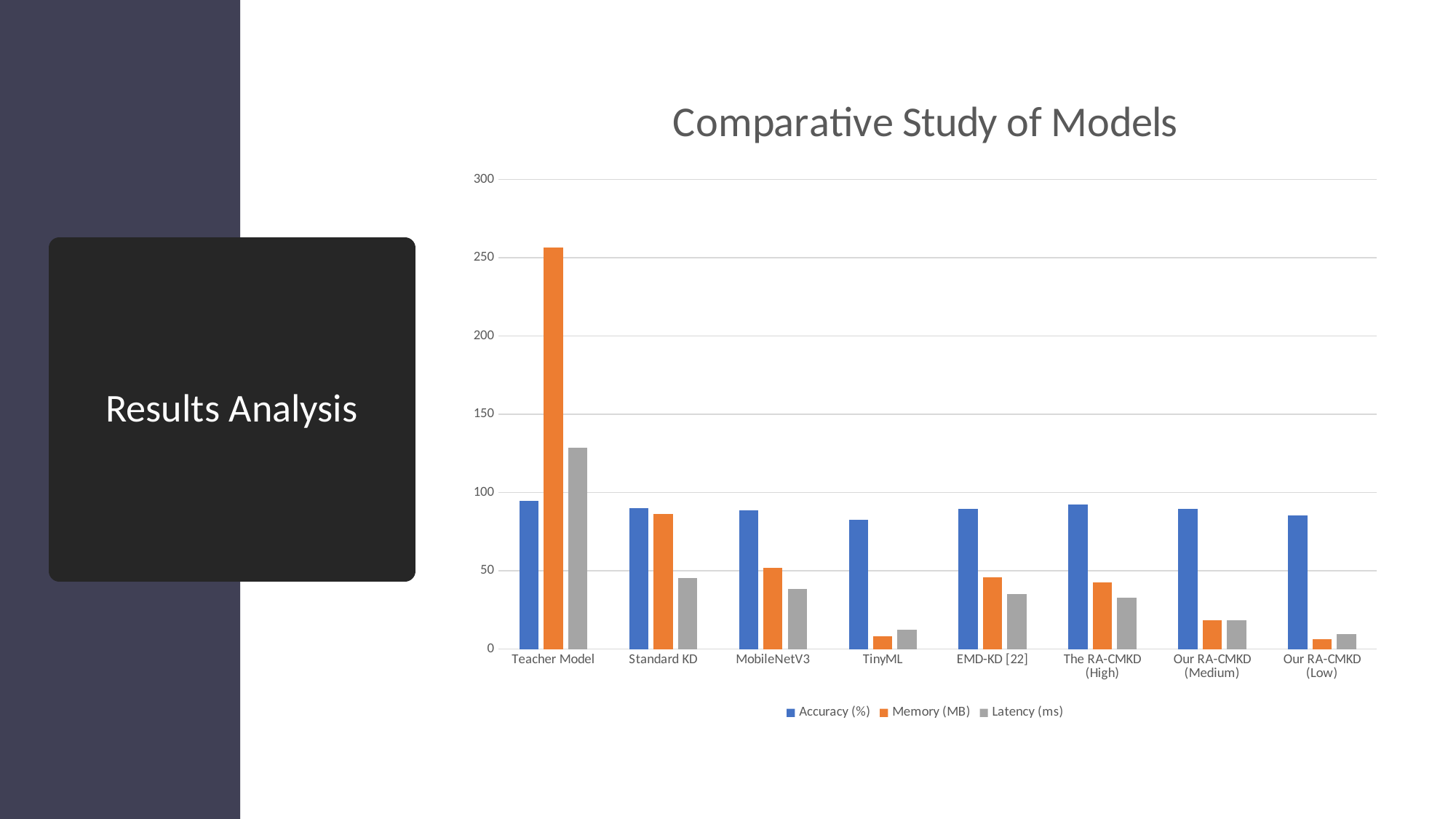

### Chart: Comparative Study of Models

| Category | Accuracy (%) | Memory (MB) | Latency (ms) |
|---|---|---|---|
| Teacher Model | 94.8 | 256.4 | 128.7 |
| Standard KD | 90.2 | 86.3 | 45.6 |
| MobileNetV3 | 88.7 | 52.1 | 38.4 |
| TinyML | 82.5 | 8.4 | 12.6 |
| EMD-KD [22] | 89.6 | 45.8 | 35.2 |
| The RA-CMKD (High) | 92.3 | 42.6 | 32.8 |
| Our RA-CMKD (Medium) | 89.8 | 18.3 | 18.5 |
| Our RA-CMKD (Low) | 85.6 | 6.2 | 9.8 |
# Results Analysis